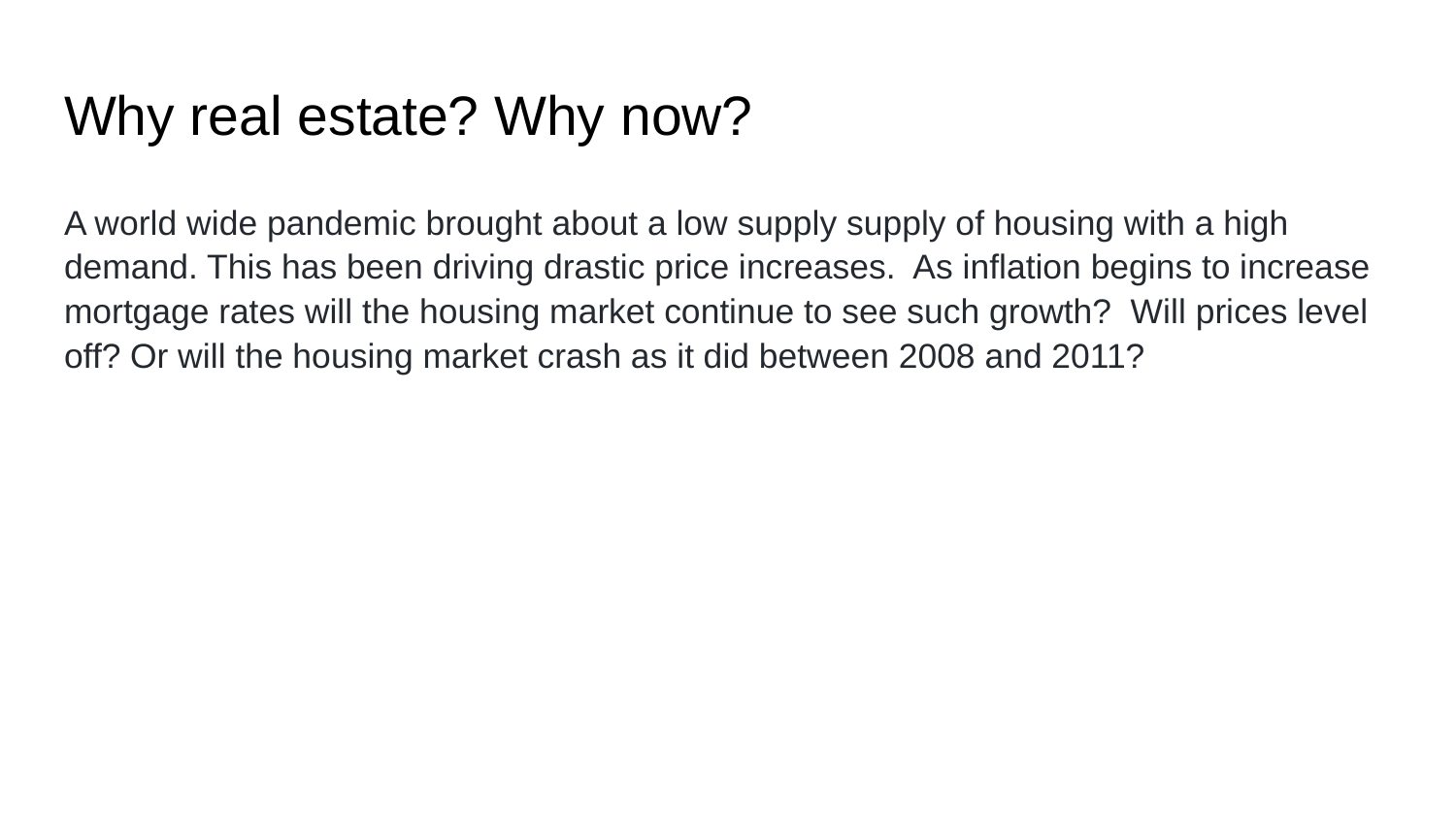

# Why real estate? Why now?
A world wide pandemic brought about a low supply supply of housing with a high demand. This has been driving drastic price increases.  As inflation begins to increase mortgage rates will the housing market continue to see such growth?  Will prices level off? Or will the housing market crash as it did between 2008 and 2011?